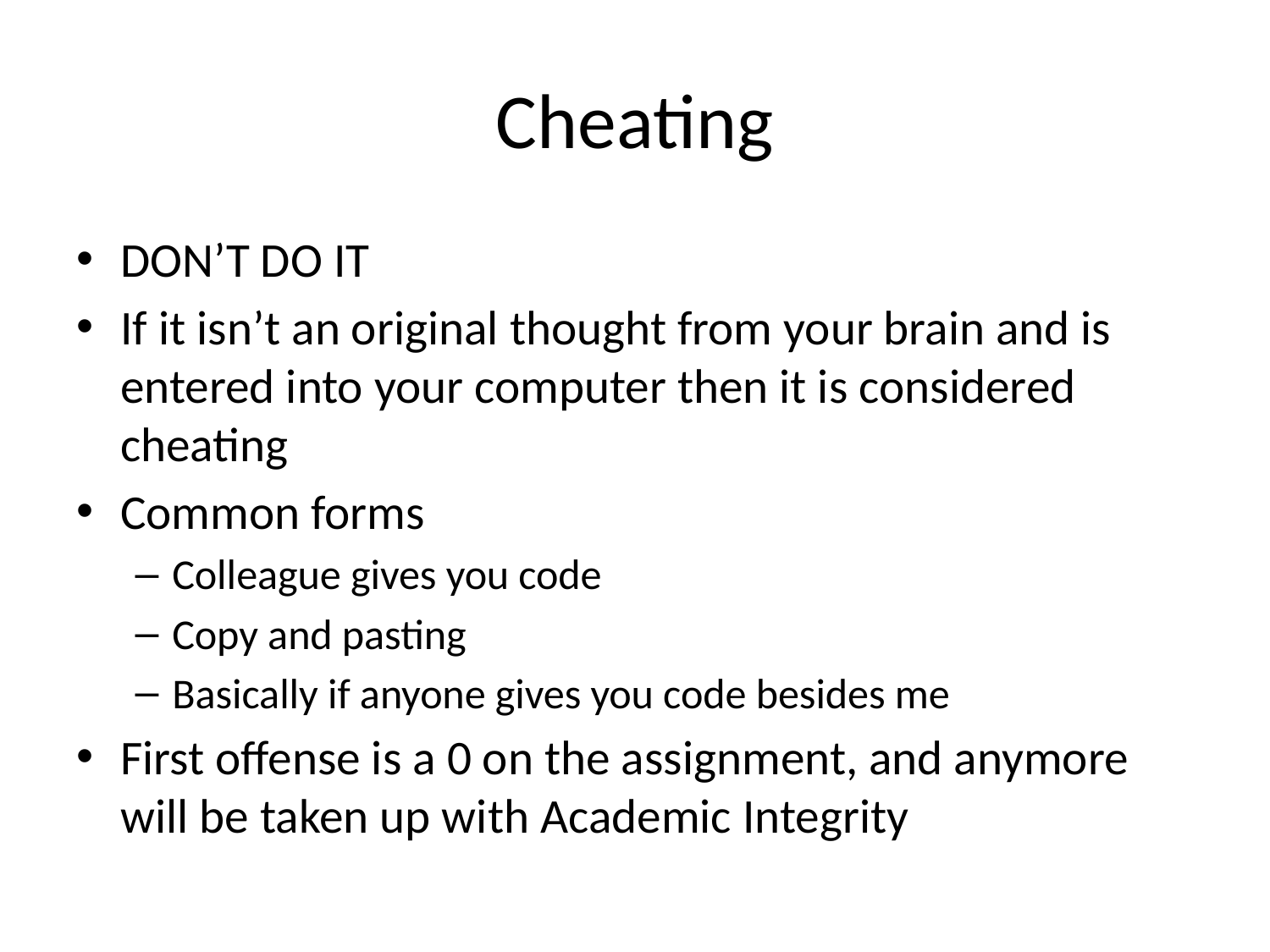

# Cheating
DON’T DO IT
If it isn’t an original thought from your brain and is entered into your computer then it is considered cheating
Common forms
Colleague gives you code
Copy and pasting
Basically if anyone gives you code besides me
First offense is a 0 on the assignment, and anymore will be taken up with Academic Integrity